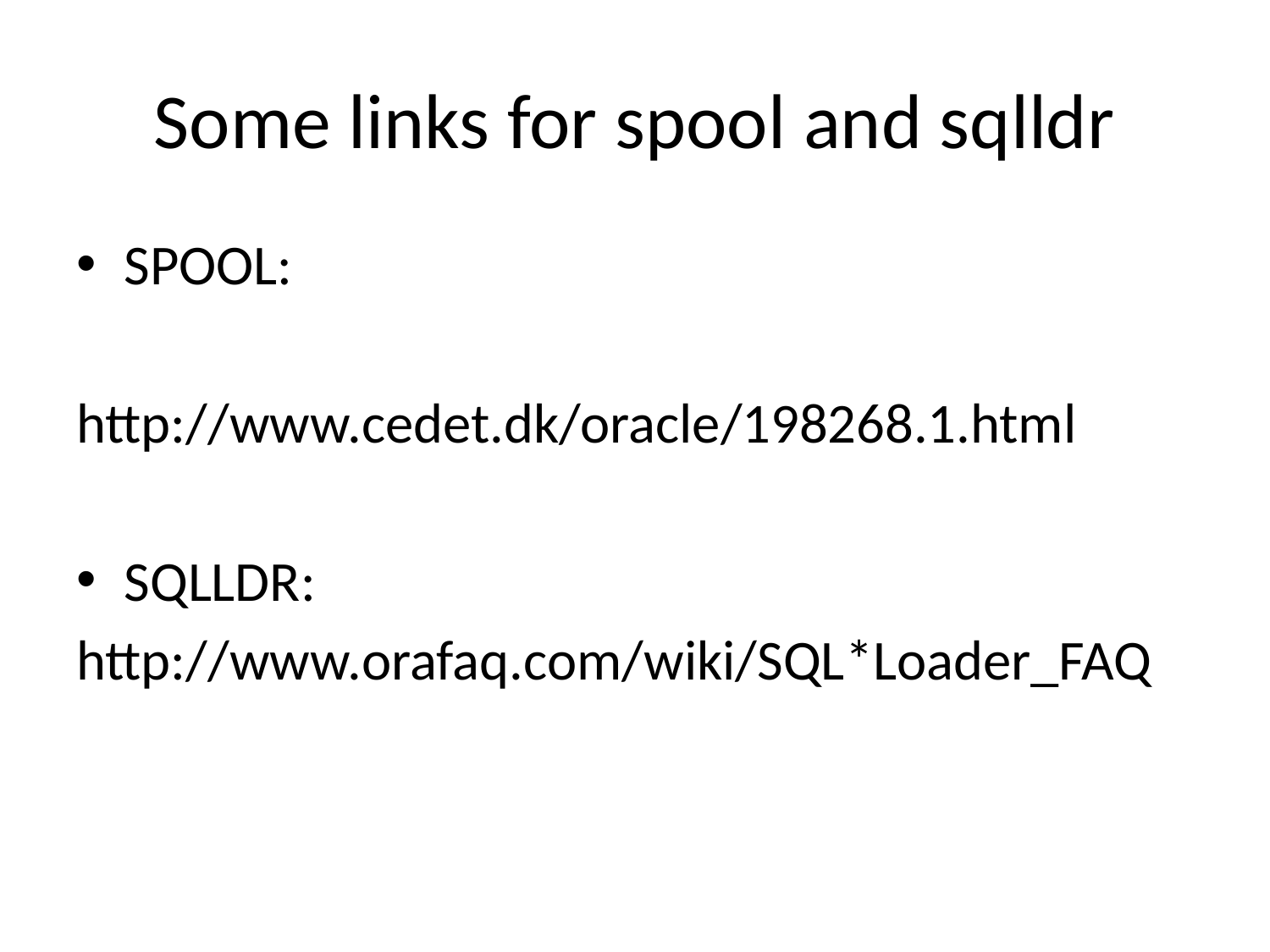

# Some links for spool and sqlldr
SPOOL:

http://www.cedet.dk/oracle/198268.1.html

SQLLDR:
http://www.orafaq.com/wiki/SQL*Loader_FAQ